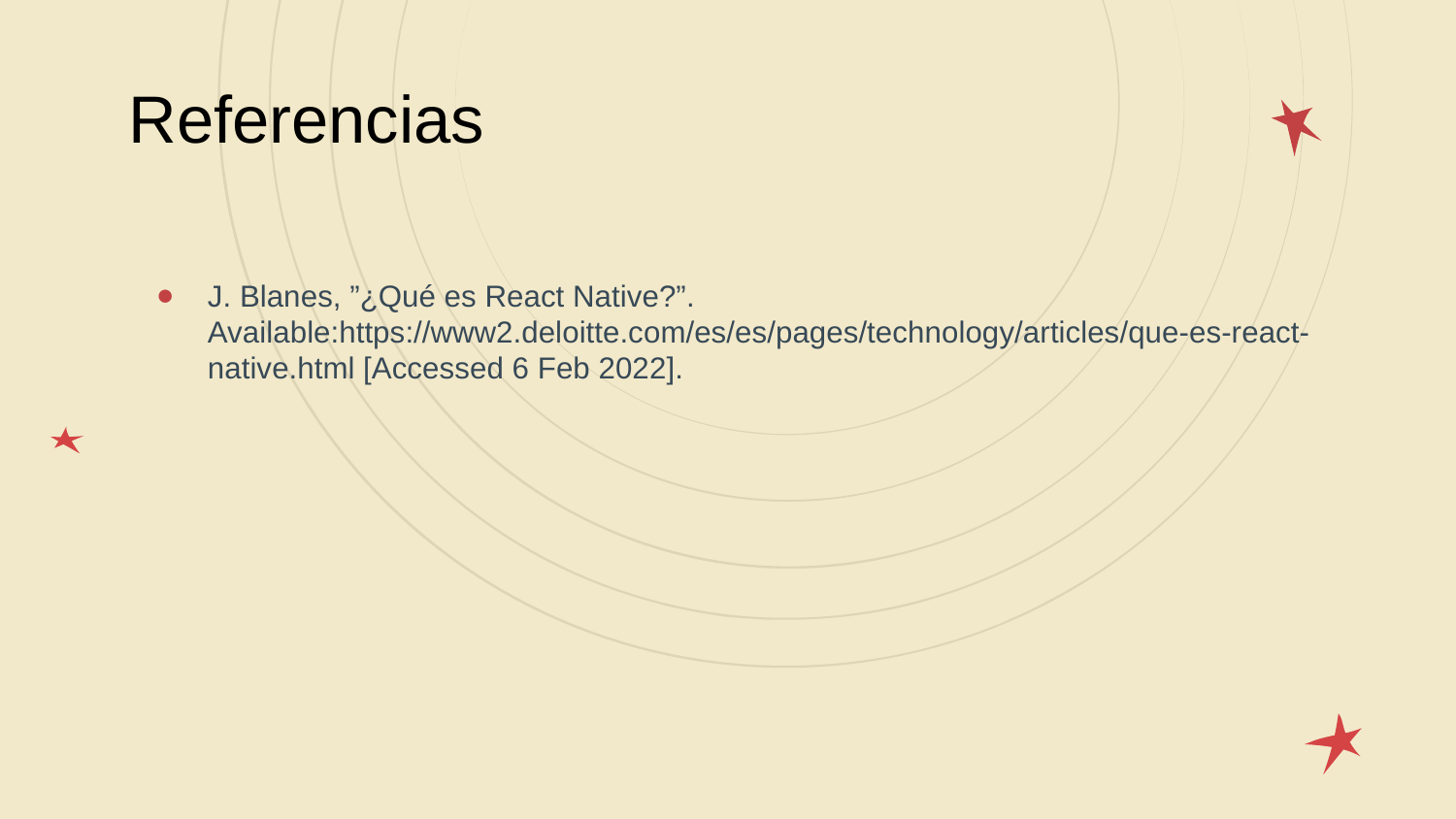

# Referencias

J. Blanes, ”¿Qué es React Native?”. Available:https://www2.deloitte.com/es/es/pages/technology/articles/que-es-react-native.html [Accessed 6 Feb 2022].